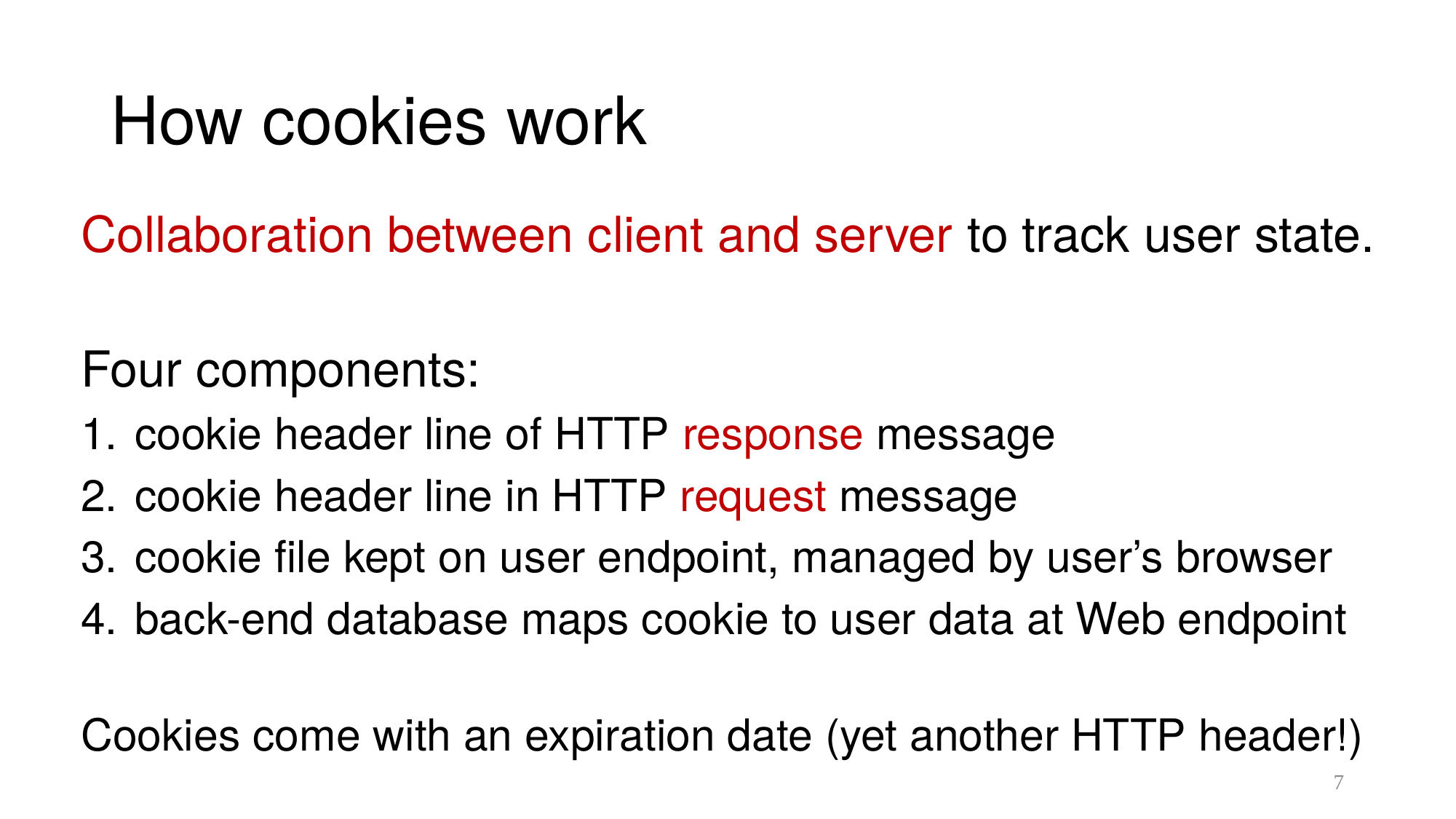

# How cookies work
Collaboration between client and server to track user state.

Four components:
cookie header line of HTTP response message
cookie header line in HTTP request message
cookie file kept on user endpoint, managed by user’s browser
back-end database maps cookie to user data at Web endpoint

Cookies come with an expiration date (yet another HTTP header!)
7